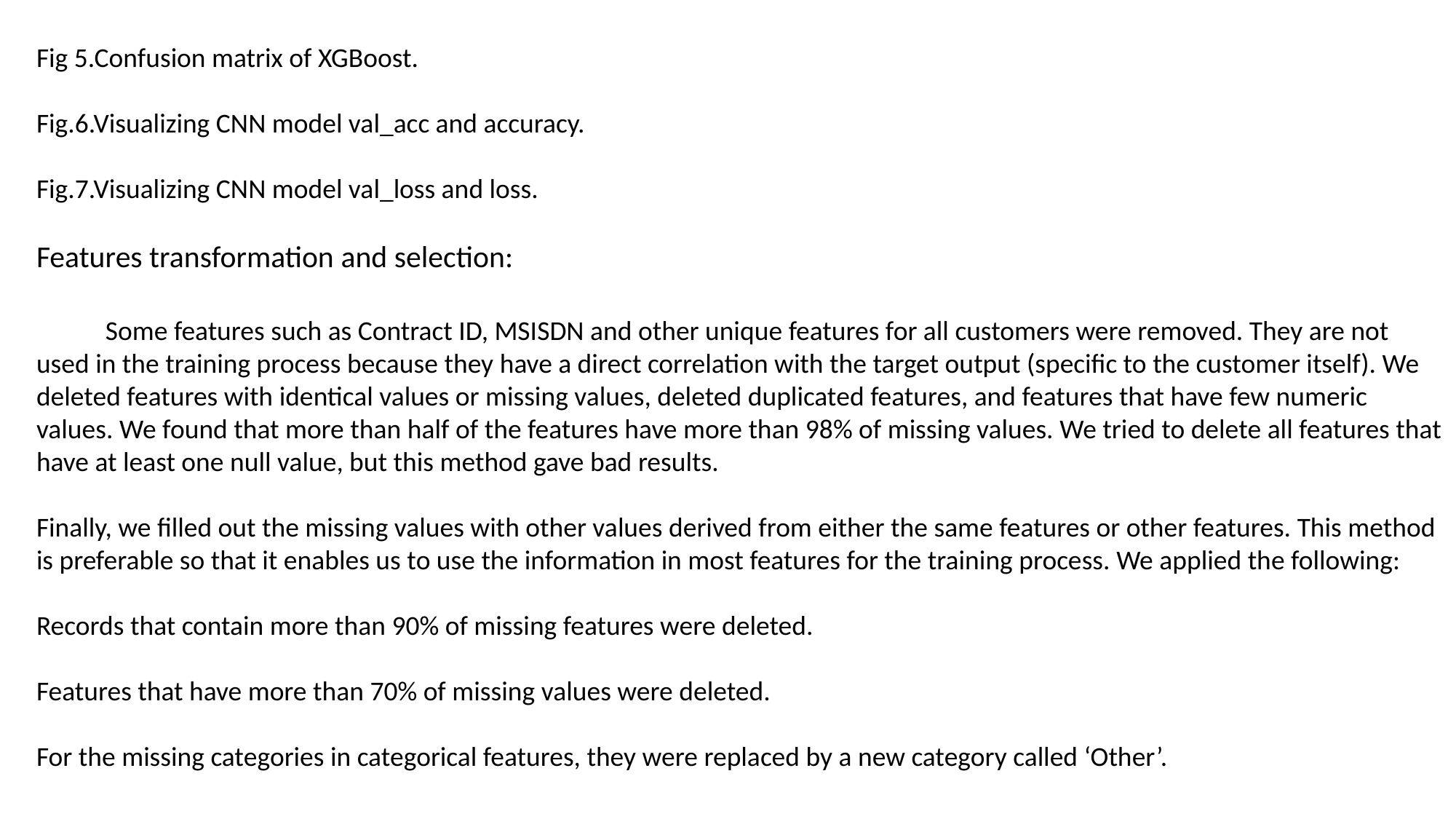

Fig 5.Confusion matrix of XGBoost.

Fig.6.Visualizing CNN model val_acc and accuracy.

Fig.7.Visualizing CNN model val_loss and loss.

Features transformation and selection:

          Some features such as Contract ID, MSISDN and other unique features for all customers were removed. They are not used in the training process because they have a direct correlation with the target output (specific to the customer itself). We deleted features with identical values or missing values, deleted duplicated features, and features that have few numeric values. We found that more than half of the features have more than 98% of missing values. We tried to delete all features that have at least one null value, but this method gave bad results.

Finally, we filled out the missing values with other values derived from either the same features or other features. This method is preferable so that it enables us to use the information in most features for the training process. We applied the following:

Records that contain more than 90% of missing features were deleted.

Features that have more than 70% of missing values were deleted.

For the missing categories in categorical features, they were replaced by a new category called ‘Other’.